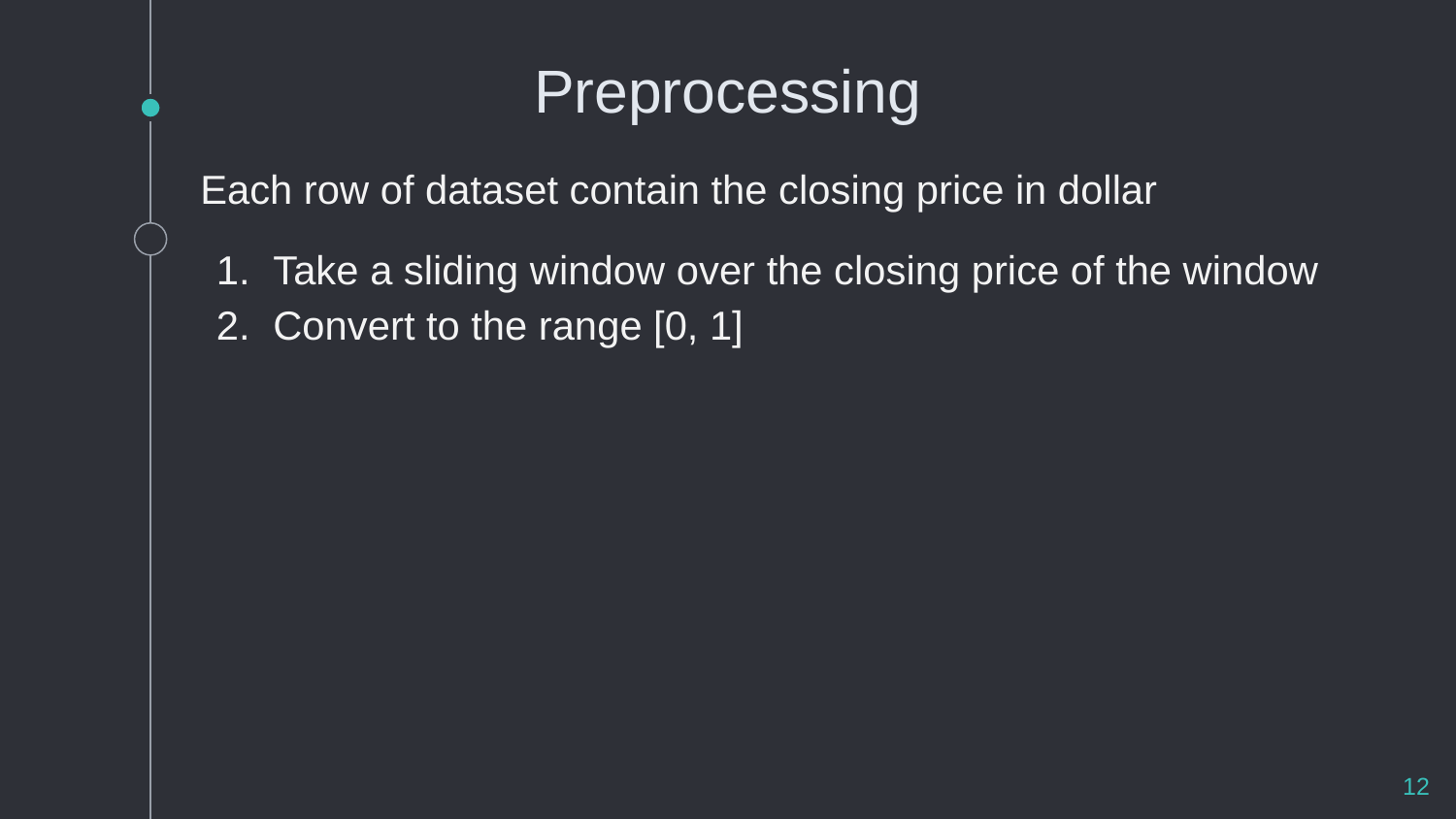

# Preprocessing
Each row of dataset contain the closing price in dollar
Take a sliding window over the closing price of the window
Convert to the range [0, 1]
12